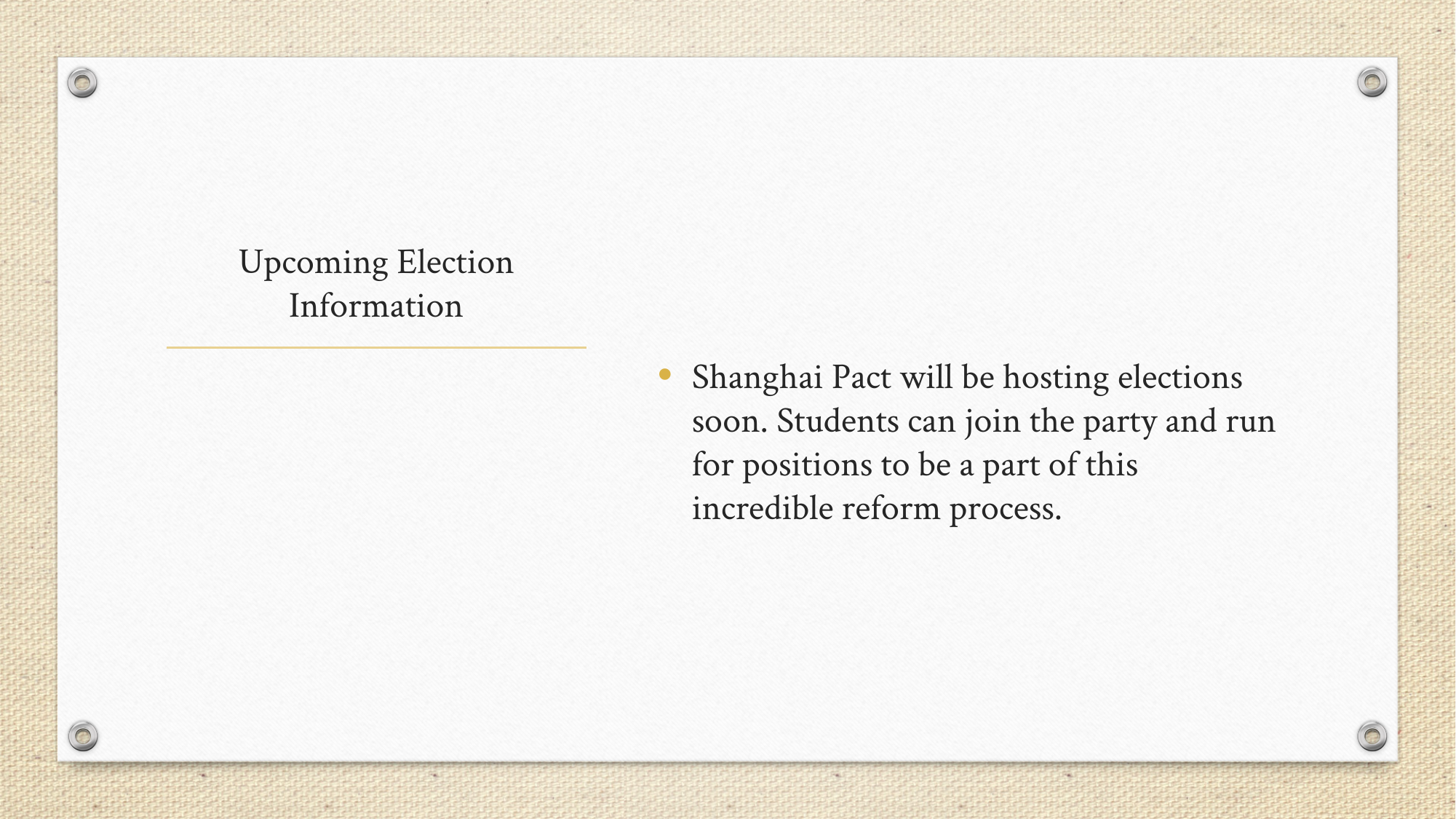

Shanghai Pact will be hosting elections soon. Students can join the party and run for positions to be a part of this incredible reform process.
# Upcoming Election Information